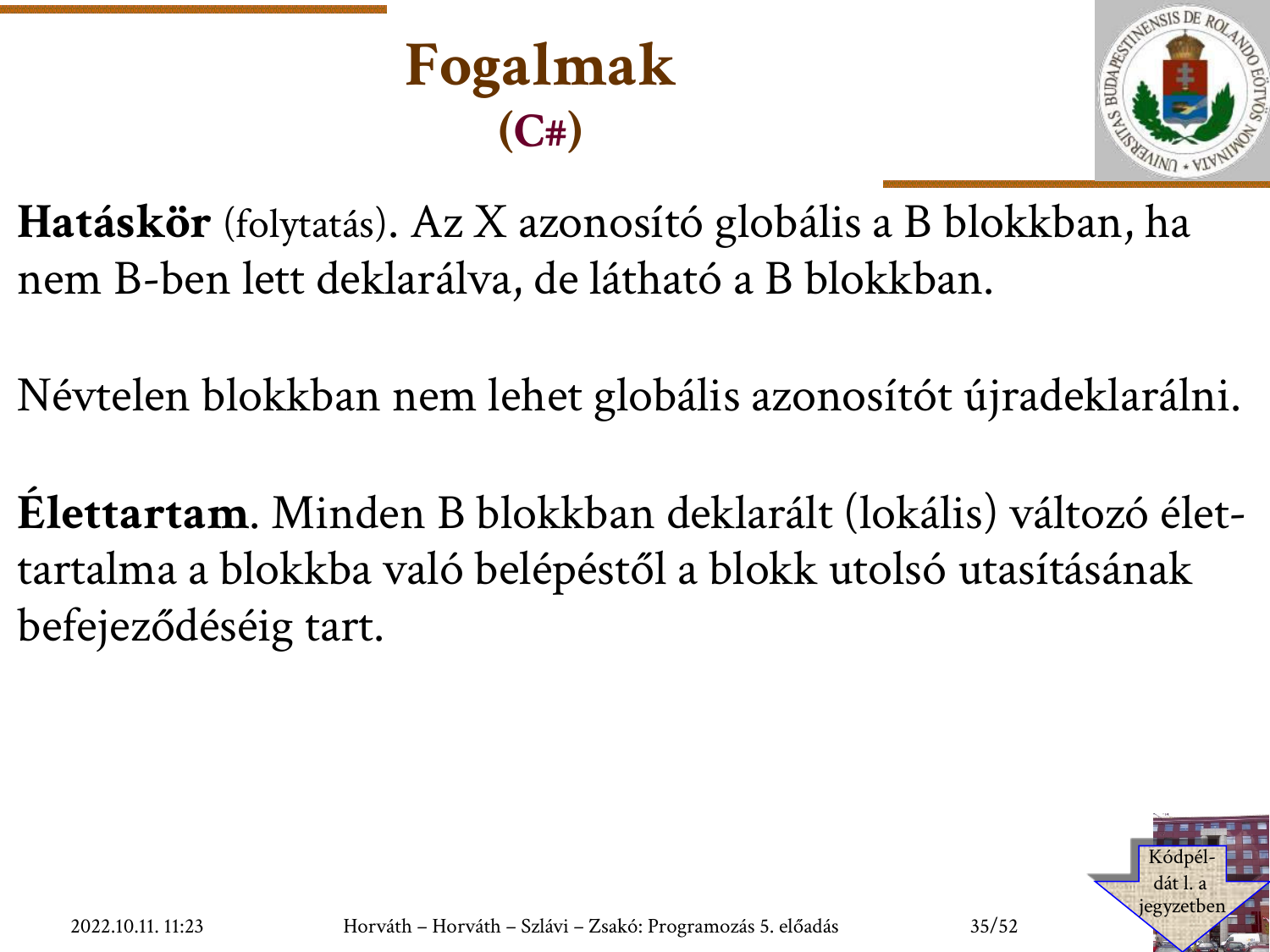

Fogalmak
(C#)
Hatáskör (folytatás). Az X azonosító globális a B blokkban, ha nem B-ben lett deklarálva, de látható a B blokkban.

Névtelen blokkban nem lehet globális azonosítót újradeklarálni.

Élettartam. Minden B blokkban deklarált (lokális) változó élet-tartalma a blokkba való belépéstől a blokk utolsó utasításának befejeződéséig tart.

Kódpél-
dát l. a
jegyzetben
2022.10.11. 11:23
Horváth – Horváth – Szlávi – Zsakó: Programozás 5. előadás
35/52